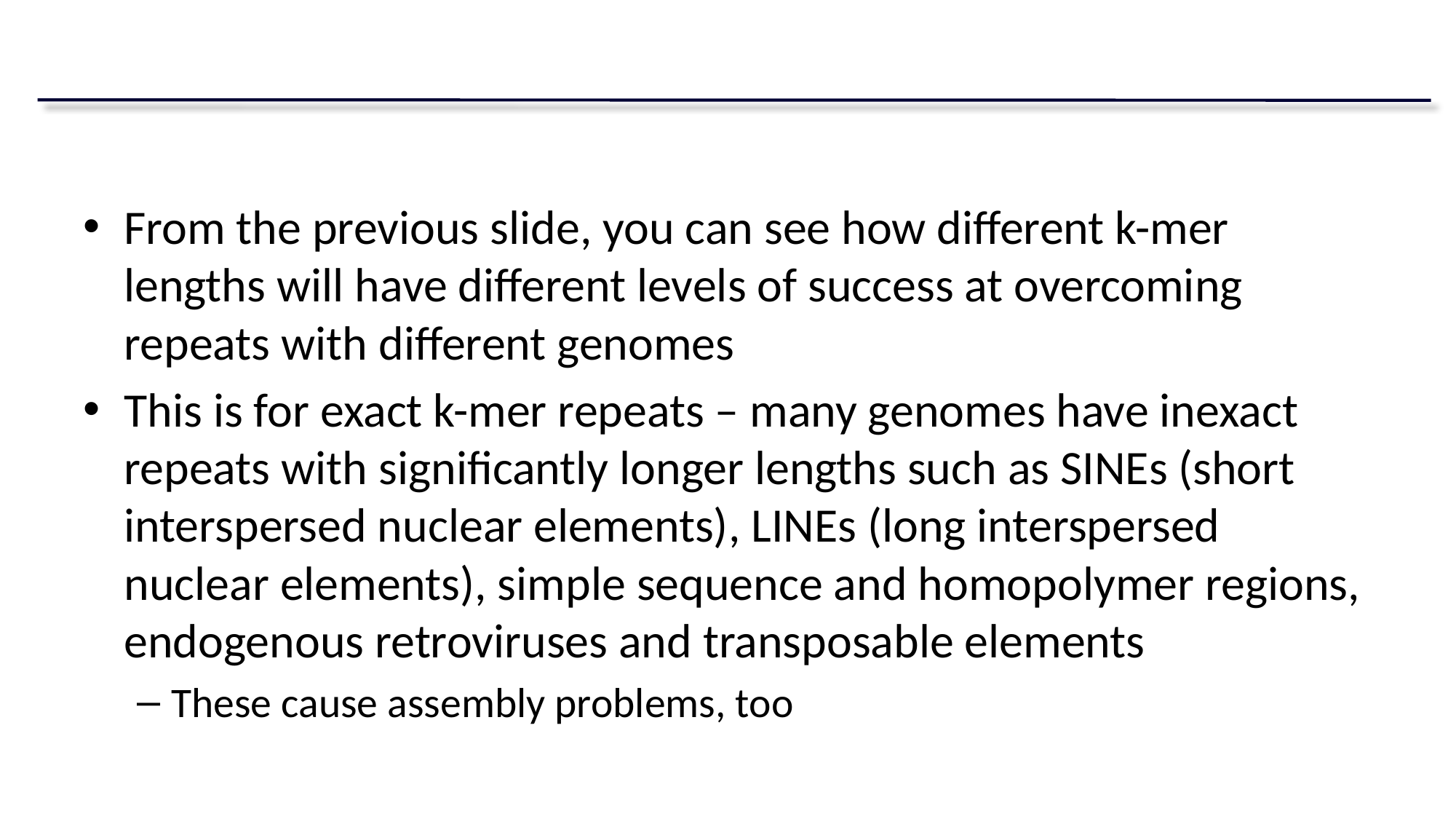

#
From the previous slide, you can see how different k-mer lengths will have different levels of success at overcoming repeats with different genomes
This is for exact k-mer repeats – many genomes have inexact repeats with significantly longer lengths such as SINEs (short interspersed nuclear elements), LINEs (long interspersed nuclear elements), simple sequence and homopolymer regions, endogenous retroviruses and transposable elements
These cause assembly problems, too
21